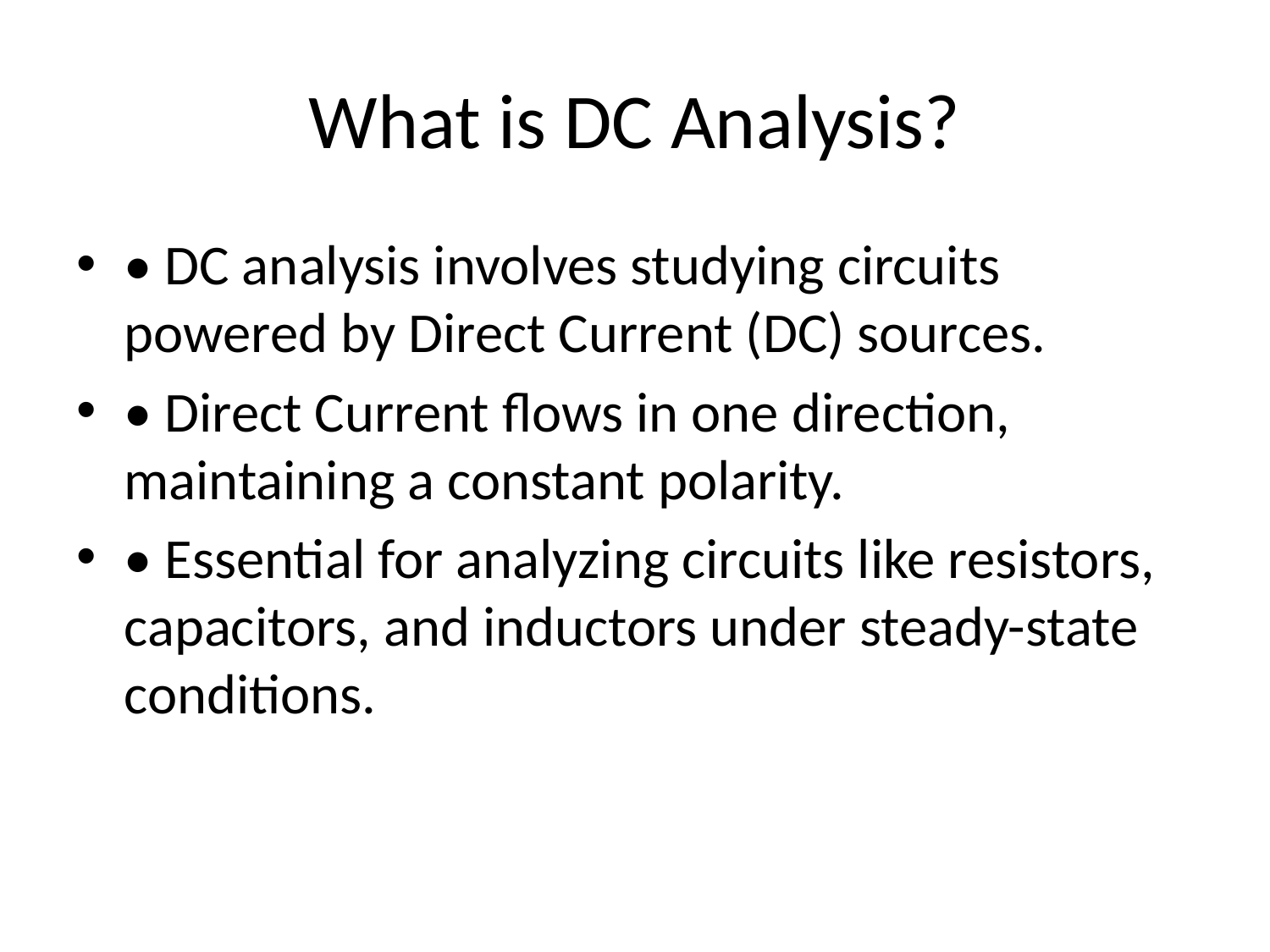

# What is DC Analysis?
• DC analysis involves studying circuits powered by Direct Current (DC) sources.
• Direct Current flows in one direction, maintaining a constant polarity.
• Essential for analyzing circuits like resistors, capacitors, and inductors under steady-state conditions.